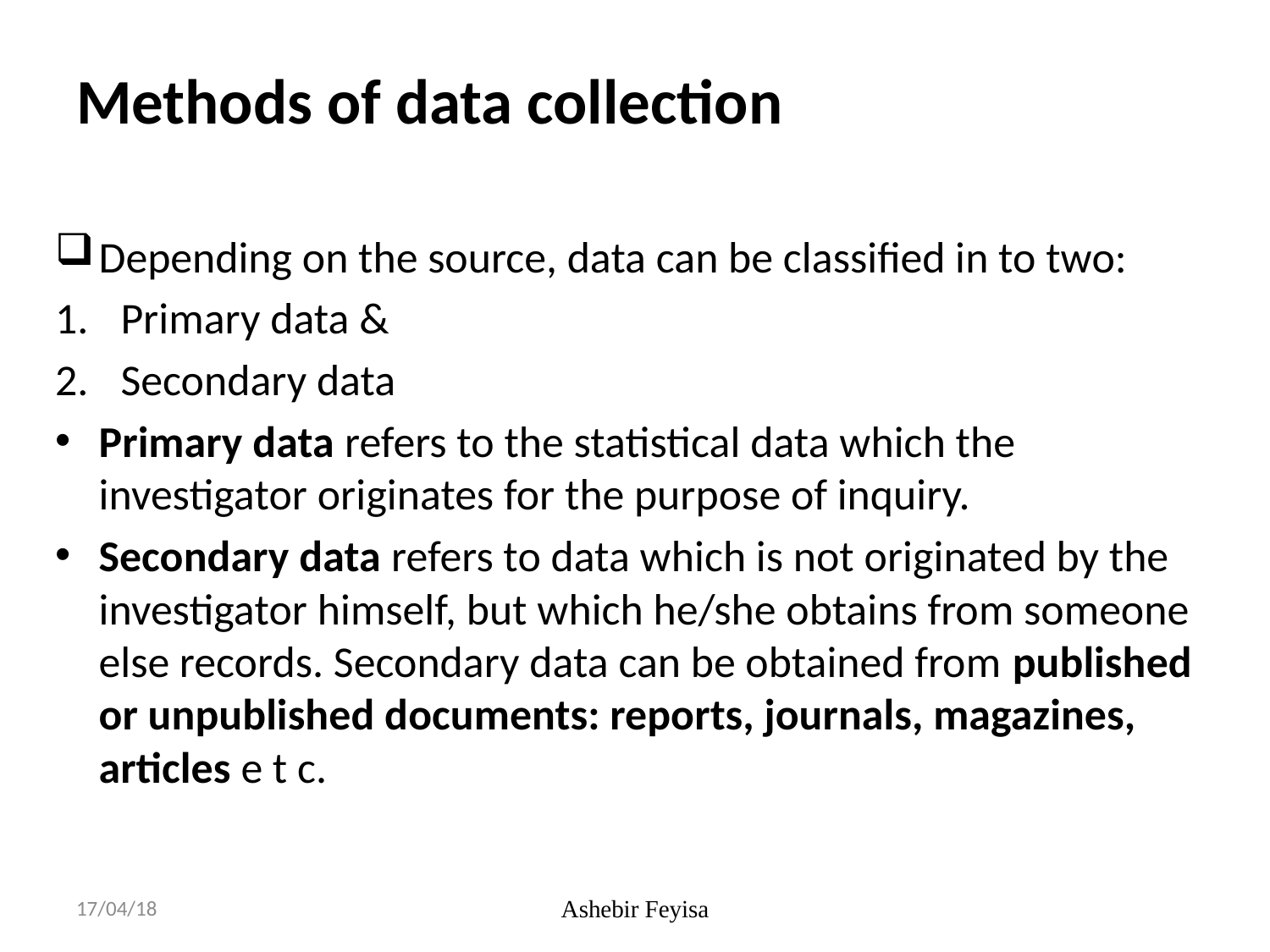

# Methods of data collection
Depending on the source, data can be classified in to two:
Primary data &
Secondary data
Primary data refers to the statistical data which the investigator originates for the purpose of inquiry.
Secondary data refers to data which is not originated by the investigator himself, but which he/she obtains from someone else records. Secondary data can be obtained from published or unpublished documents: reports, journals, magazines, articles e t c.

17/04/18
Ashebir Feyisa